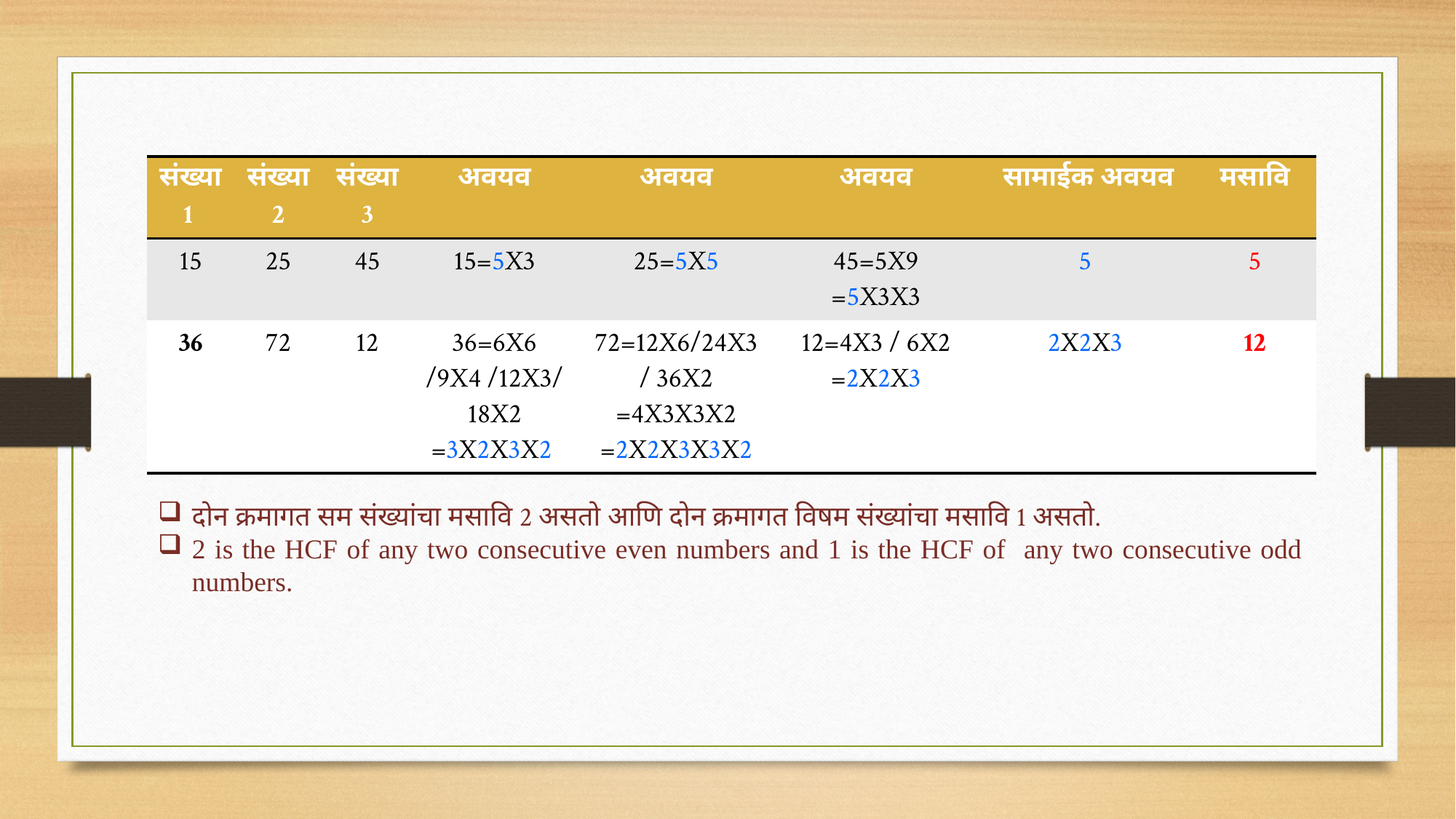

| संख्या 1 | संख्या 2 | संख्या 3 | अवयव | अवयव | अवयव | सामाईक अवयव | मसावि |
| --- | --- | --- | --- | --- | --- | --- | --- |
| 15 | 25 | 45 | 15=5X3 | 25=5X5 | 45=5X9 =5X3X3 | 5 | 5 |
| 36 | 72 | 12 | 36=6X6 /9X4 /12X3/ 18X2 =3X2X3X2 | 72=12X6/24X3 / 36X2 =4X3X3X2 =2X2X3X3X2 | 12=4X3 / 6X2 =2X2X3 | 2X2X3 | 12 |
दोन क्रमागत सम संख्यांचा मसावि 2 असतो आणि दोन क्रमागत विषम संख्यांचा मसावि 1 असतो.
2 is the HCF of any two consecutive even numbers and 1 is the HCF of  any two consecutive odd numbers.